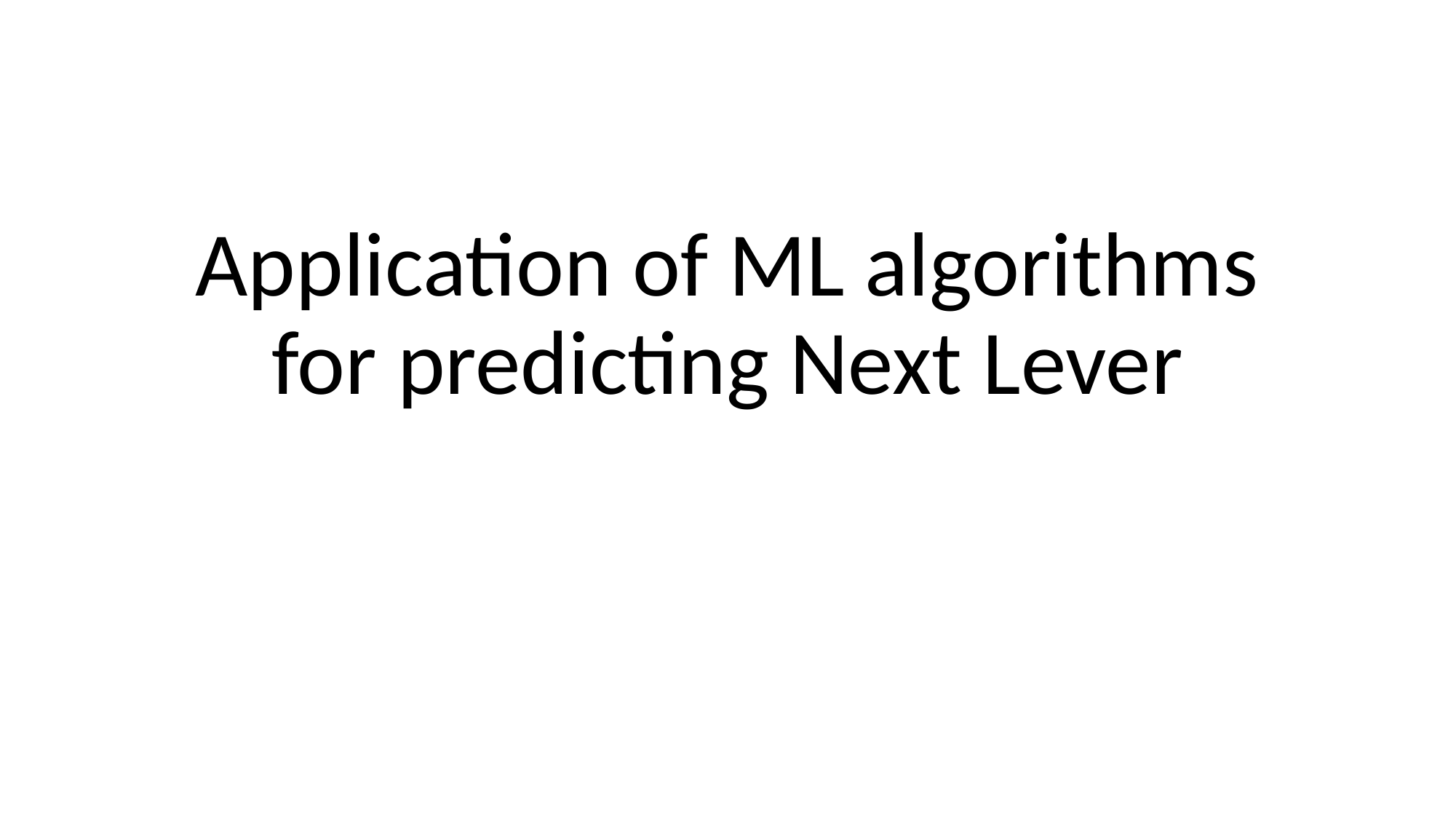

# Application of ML algorithms for predicting Next Lever